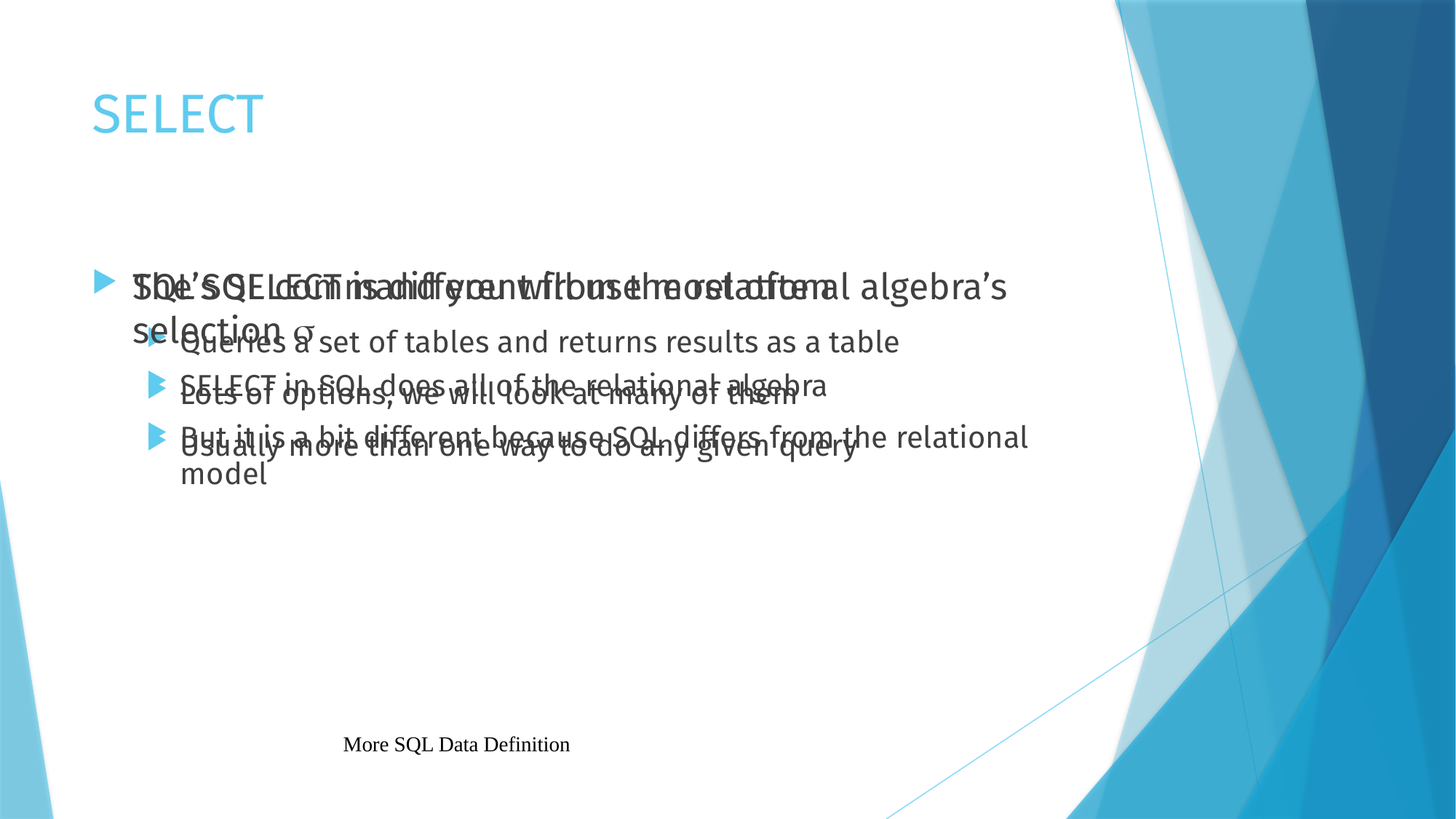

# SELECT
The SQL command you will use most often
Queries a set of tables and returns results as a table
Lots of options, we will look at many of them
Usually more than one way to do any given query
SQL’s SELECT is different from the relational algebra’s selection σ
SELECT in SQL does all of the relational algebra
But it is a bit different because SQL differs from the relational model
More SQL Data Definition